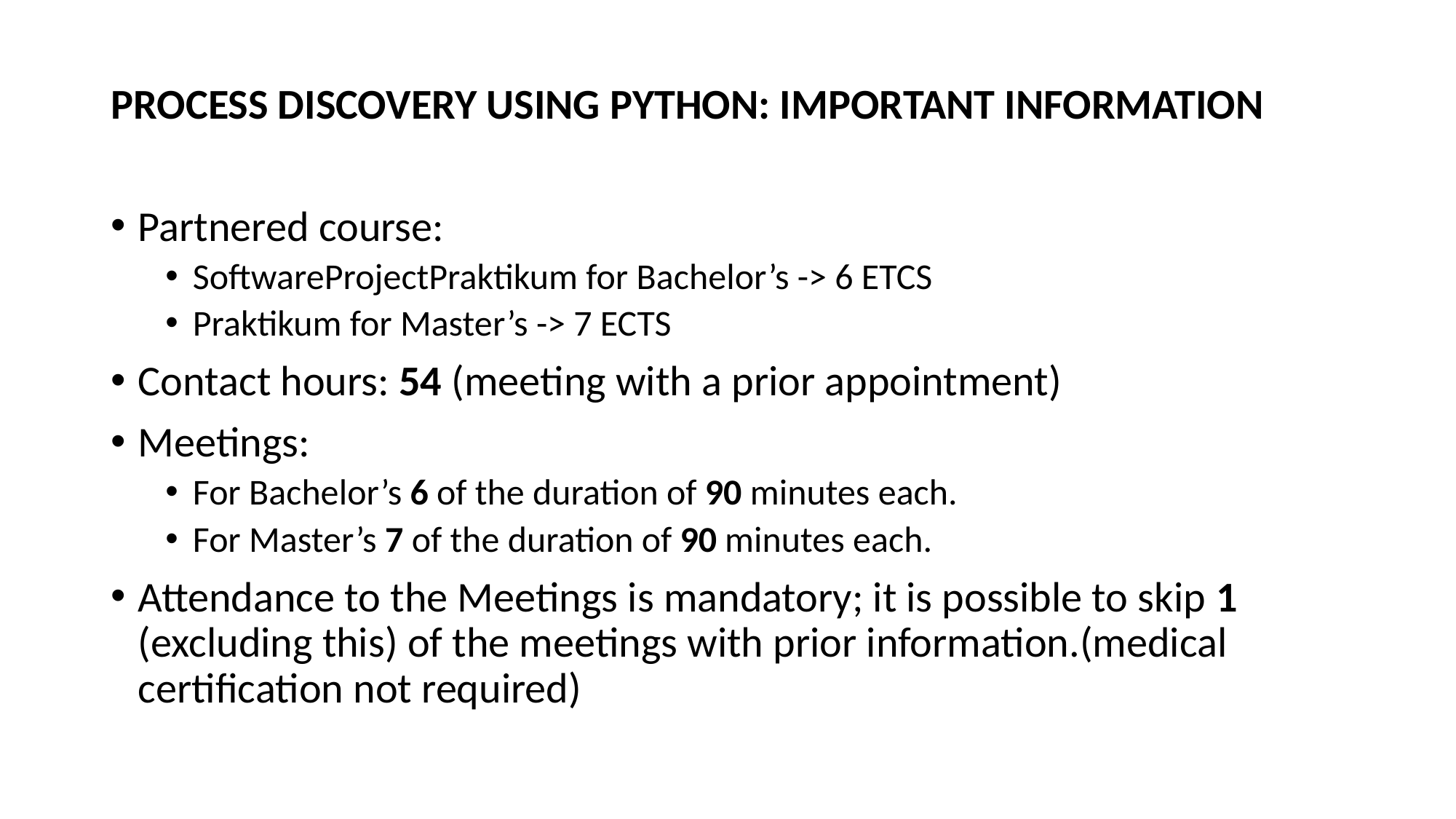

PROCESS DISCOVERY USING PYTHON: IMPORTANT INFORMATION

Partnered course:
SoftwareProjectPraktikum for Bachelor’s -> 6 ETCS
Praktikum for Master’s -> 7 ECTS
Contact hours: 54 (meeting with a prior appointment)
Meetings:
For Bachelor’s 6 of the duration of 90 minutes each.
For Master’s 7 of the duration of 90 minutes each.
Attendance to the Meetings is mandatory; it is possible to skip 1 (excluding this) of the meetings with prior information.(medical certification not required)